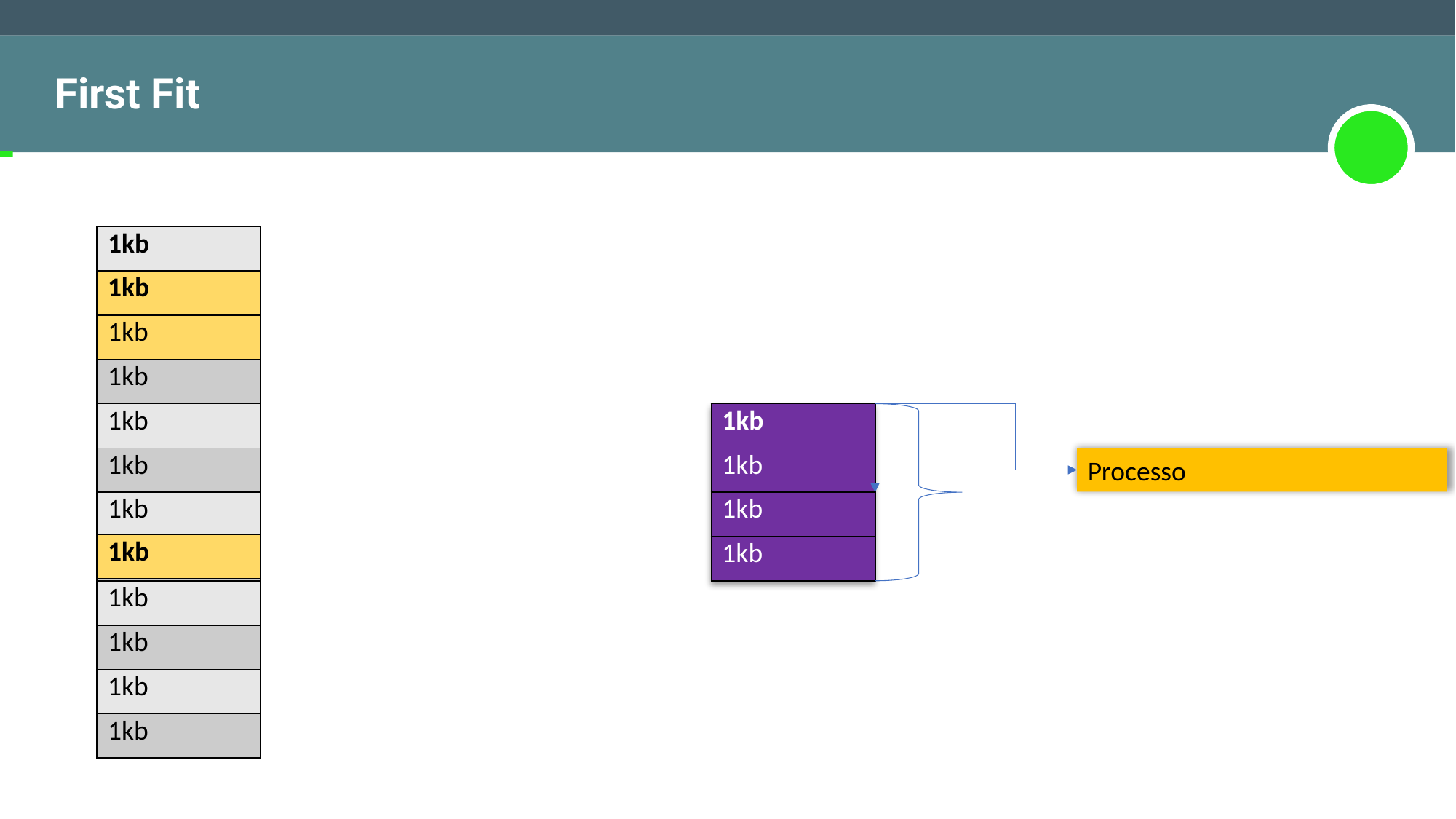

First Fit

| 1kb |
| --- |
| 1kb |
| 1kb |
| 1kb |
| 1kb |
| 1kb |
| 1kb |
| 1kb |
| 1kb |
| 1kb |
| 1kb |
| 1kb |
| 1kb |
| --- |
| 1kb |
| 1kb |
| --- |
| 1kb |
| 1kb |
| 1kb |

Processo
| 1kb |
| --- |